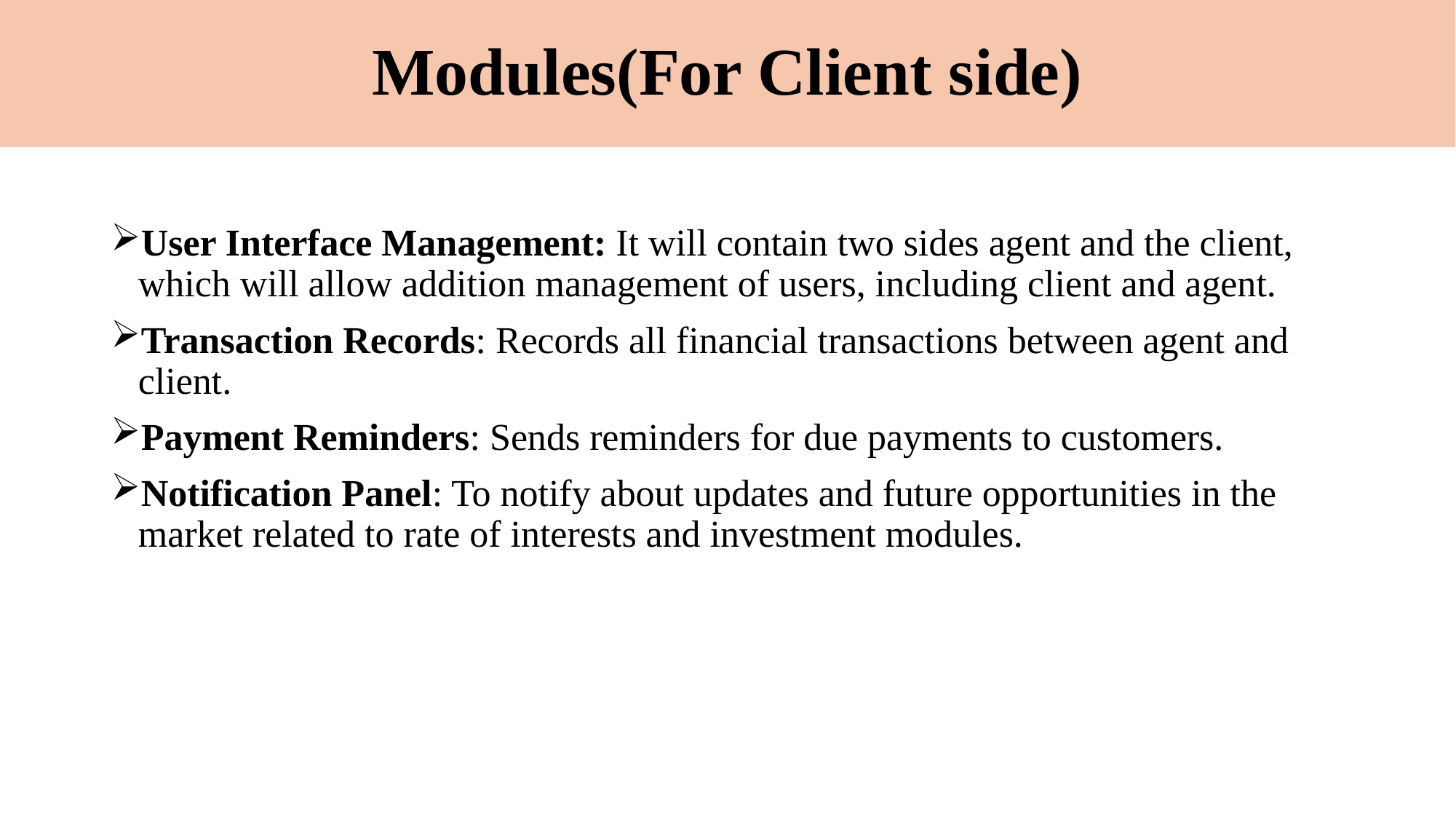

# Modules(For Client side)
User Interface Management: It will contain two sides agent and the client, which will allow addition management of users, including client and agent.
Transaction Records: Records all financial transactions between agent and client.
Payment Reminders: Sends reminders for due payments to customers.
Notification Panel: To notify about updates and future opportunities in the market related to rate of interests and investment modules.